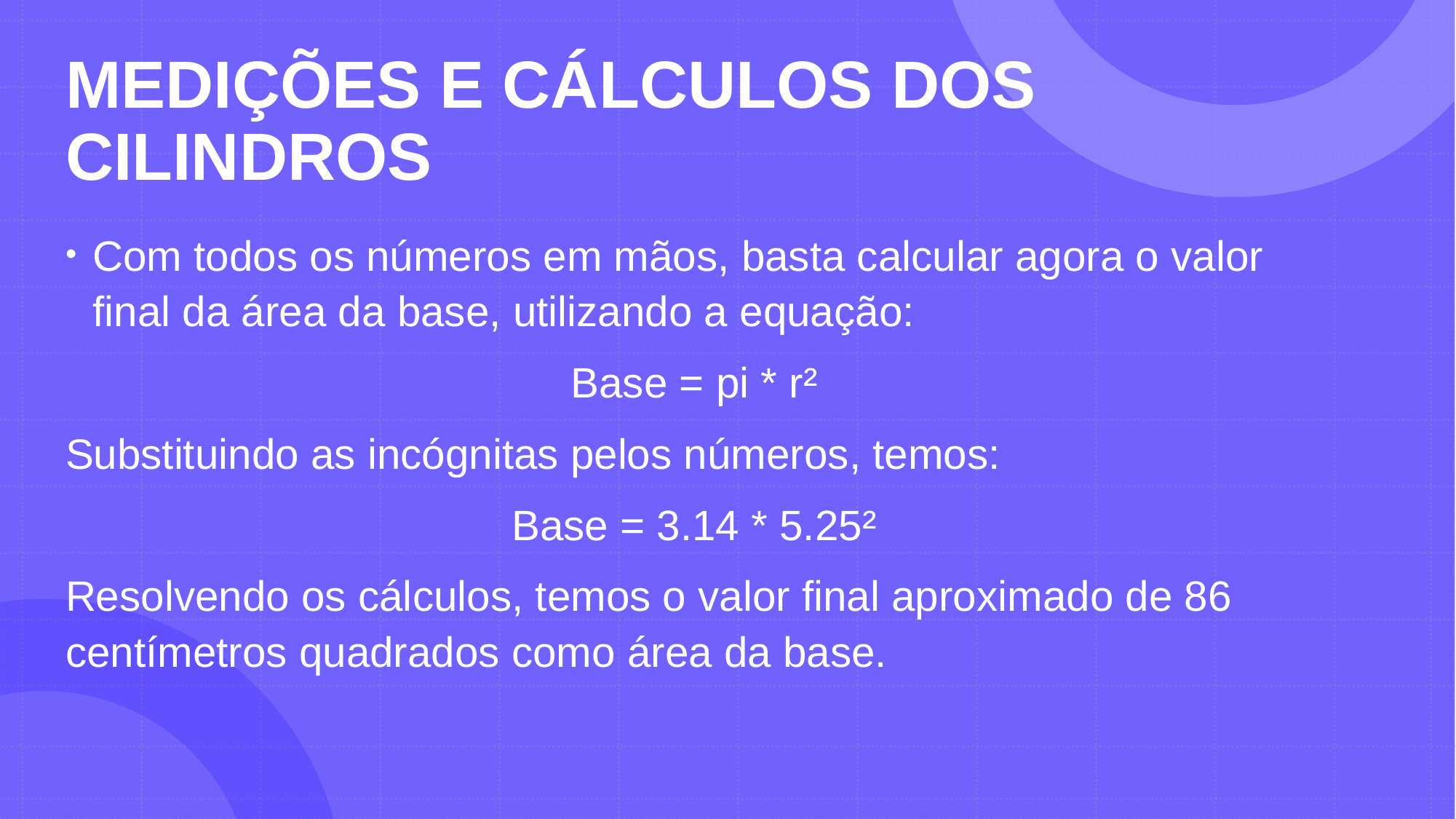

# MEDIÇÕES E CÁLCULOS DOS CILINDROS
Com todos os números em mãos, basta calcular agora o valor final da área da base, utilizando a equação:
Base = pi * r²
Substituindo as incógnitas pelos números, temos:
Base = 3.14 * 5.25²
Resolvendo os cálculos, temos o valor final aproximado de 86 centímetros quadrados como área da base.